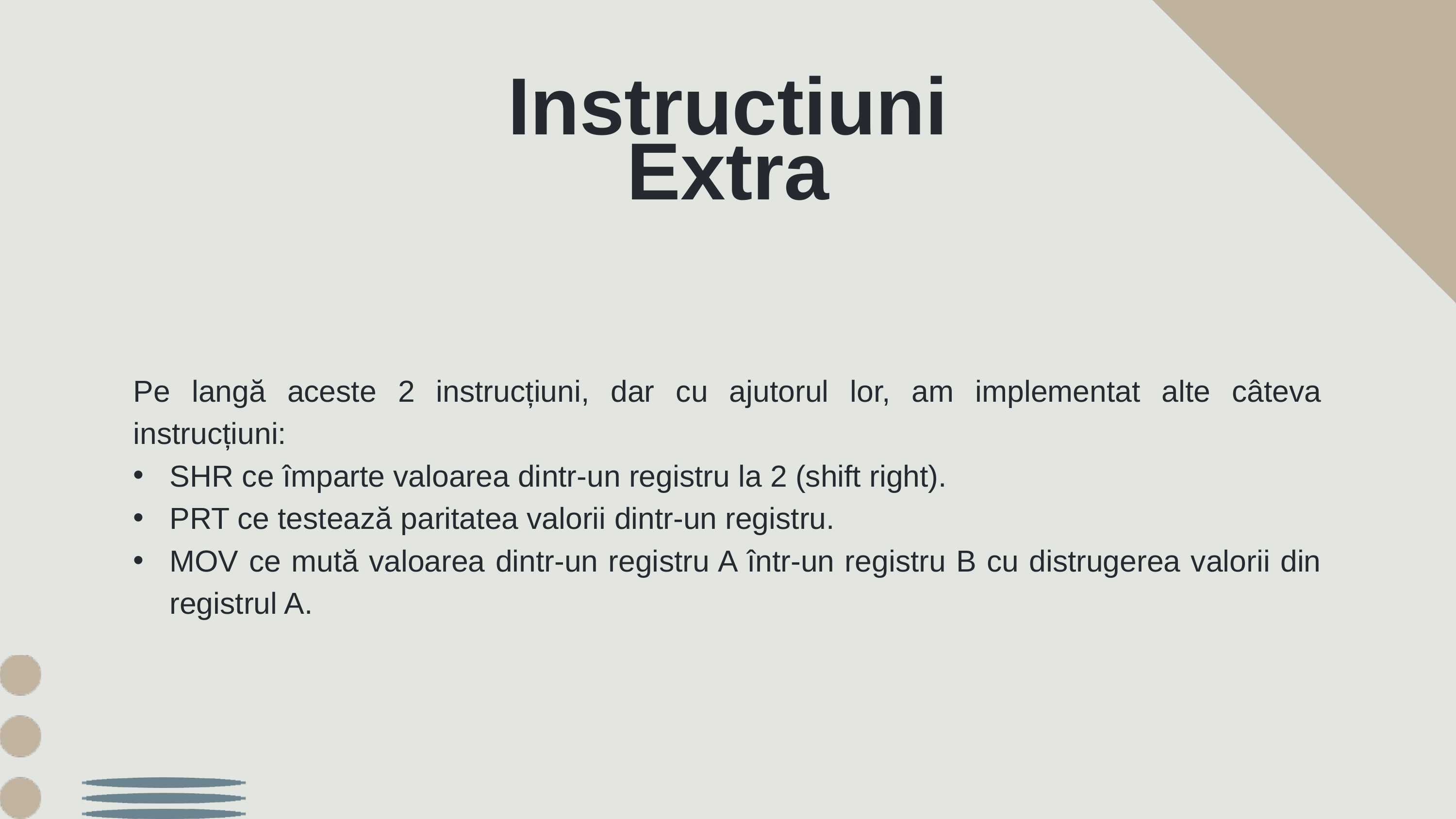

Instructiuni Extra
Pe langă aceste 2 instrucțiuni, dar cu ajutorul lor, am implementat alte câteva instrucțiuni:
SHR ce împarte valoarea dintr-un registru la 2 (shift right).
PRT ce testează paritatea valorii dintr-un registru.
MOV ce mută valoarea dintr-un registru A într-un registru B cu distrugerea valorii din registrul A.